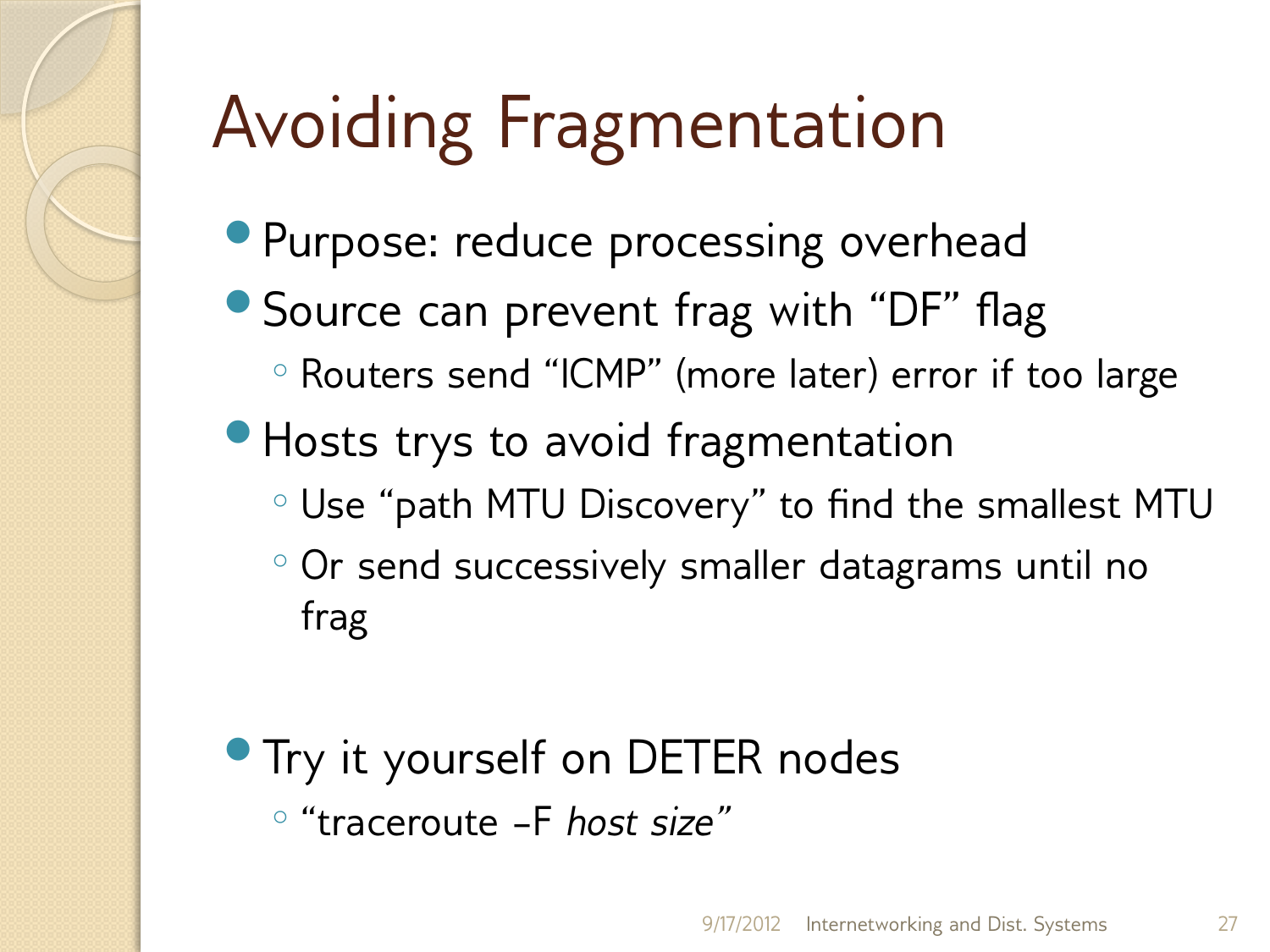

# Avoiding Fragmentation
Purpose: reduce processing overhead
Source can prevent frag with “DF” flag
Routers send “ICMP” (more later) error if too large
Hosts trys to avoid fragmentation
Use “path MTU Discovery” to find the smallest MTU
Or send successively smaller datagrams until no frag

Try it yourself on DETER nodes
“traceroute –F host size”
9/17/2012
Internetworking and Dist. Systems
27